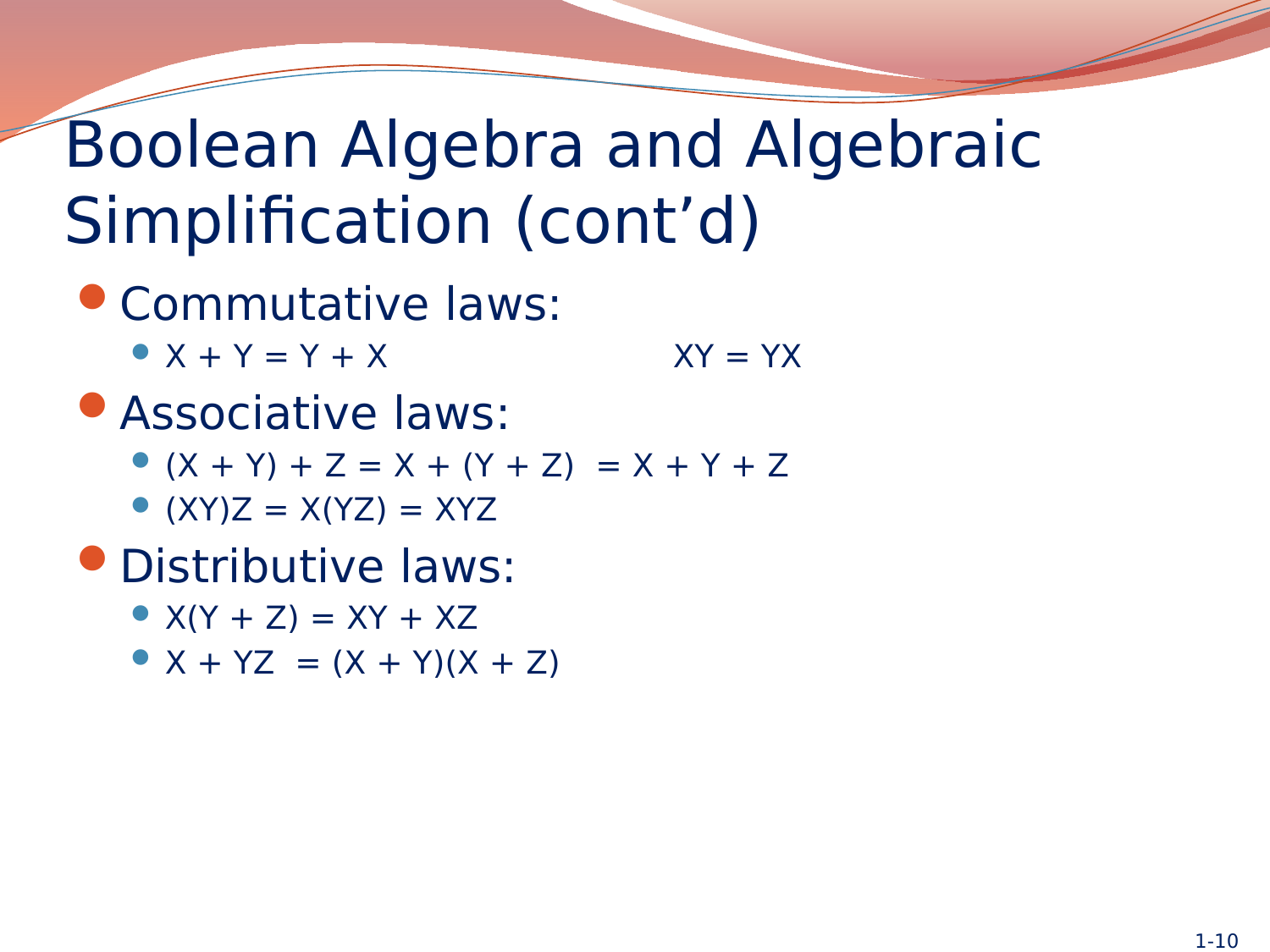

# Boolean Algebra and Algebraic Simplification (cont’d)
Commutative laws:
X + Y = Y + X 			XY = YX
Associative laws:
(X + Y) + Z = X + (Y + Z)  = X + Y + Z
(XY)Z = X(YZ) = XYZ
Distributive laws:
X(Y + Z) = XY + XZ
X + YZ  = (X + Y)(X + Z)

1-10